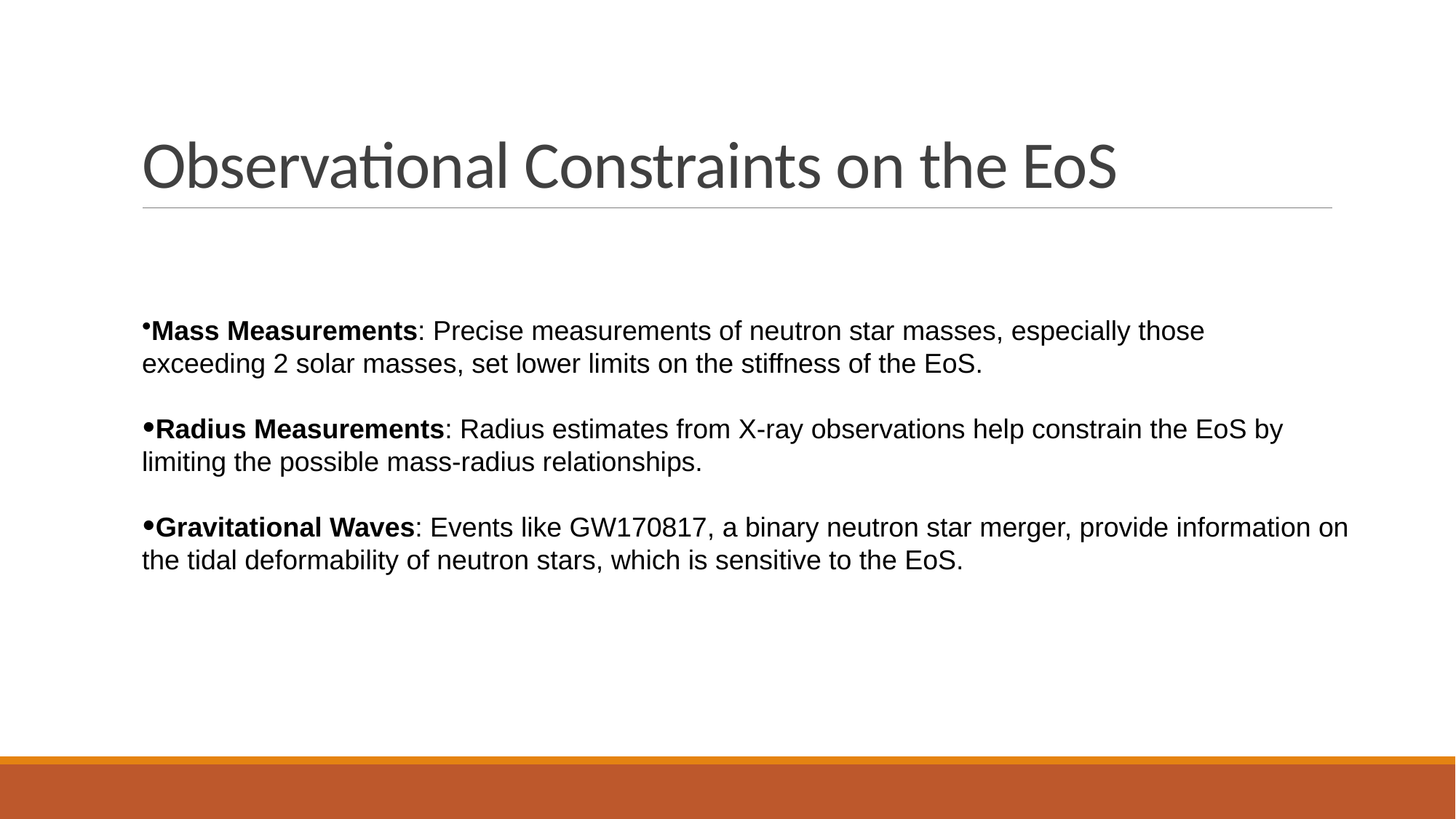

# Observational Constraints on the EoS
Mass Measurements: Precise measurements of neutron star masses, especially those
exceeding 2 solar masses, set lower limits on the stiffness of the EoS.

Radius Measurements: Radius estimates from X-ray observations help constrain the EoS by
limiting the possible mass-radius relationships.

Gravitational Waves: Events like GW170817, a binary neutron star merger, provide information on
the tidal deformability of neutron stars, which is sensitive to the EoS.